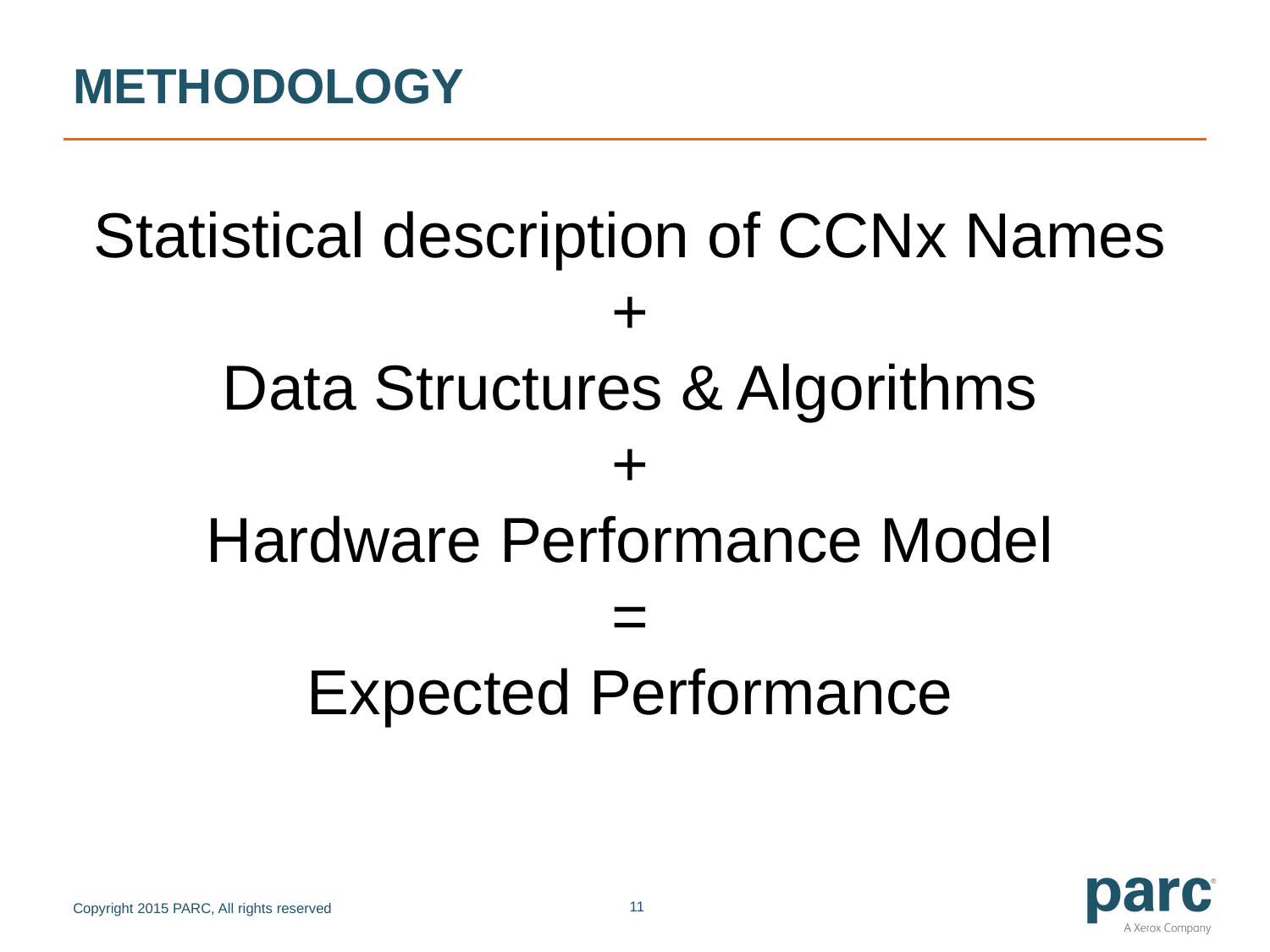

# methodology
Statistical description of CCNx Names
+
Data Structures & Algorithms
+
Hardware Performance Model
=
Expected Performance

11
Copyright 2015 PARC, All rights reserved